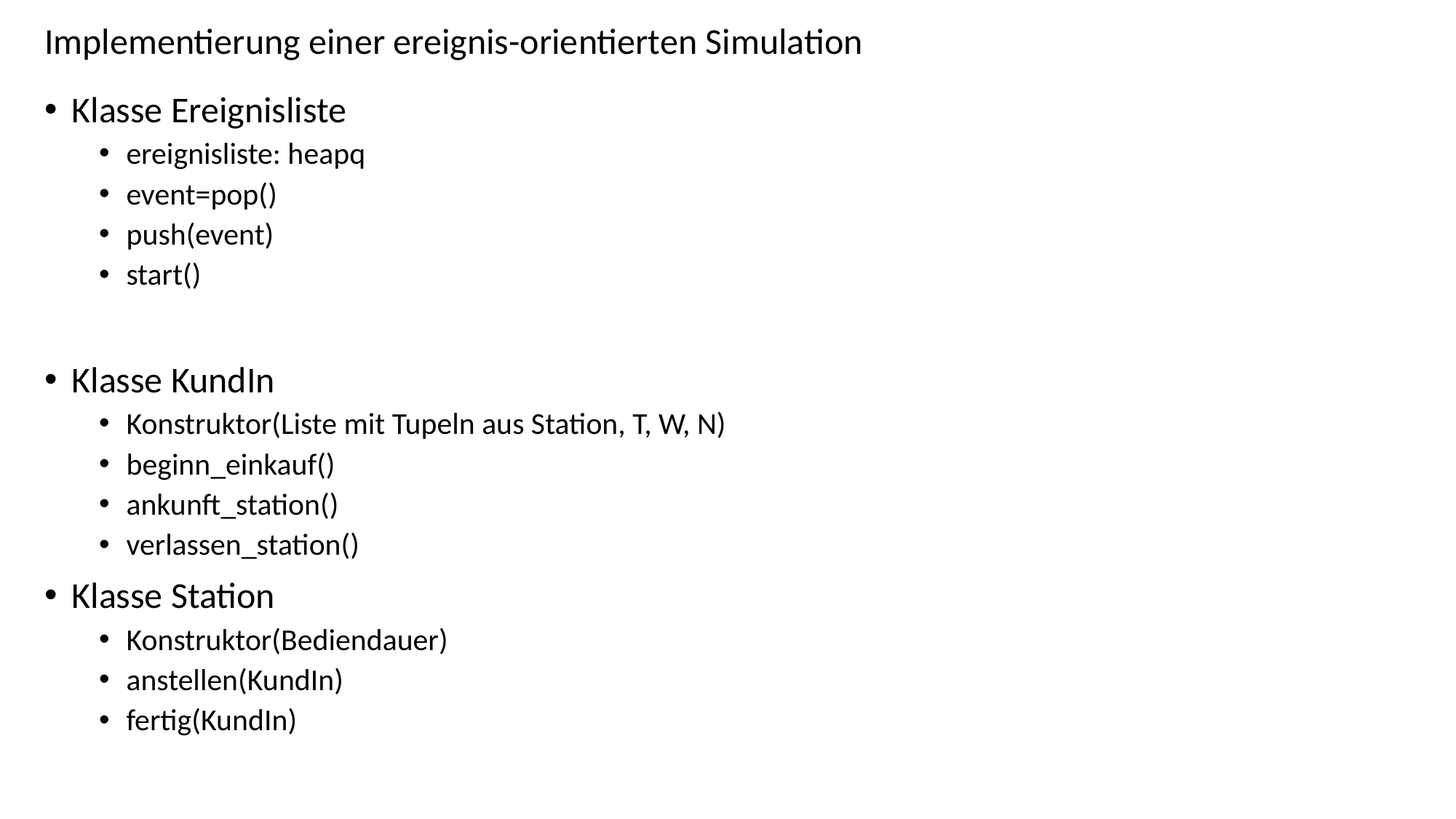

# Implementierung einer ereignis-orientierten Simulation
Klasse Ereignisliste
ereignisliste: heapq
event=pop()
push(event)
start()

Klasse KundIn
Konstruktor(Liste mit Tupeln aus Station, T, W, N)
beginn_einkauf()
ankunft_station()
verlassen_station()
Klasse Station
Konstruktor(Bediendauer)
anstellen(KundIn)
fertig(KundIn)